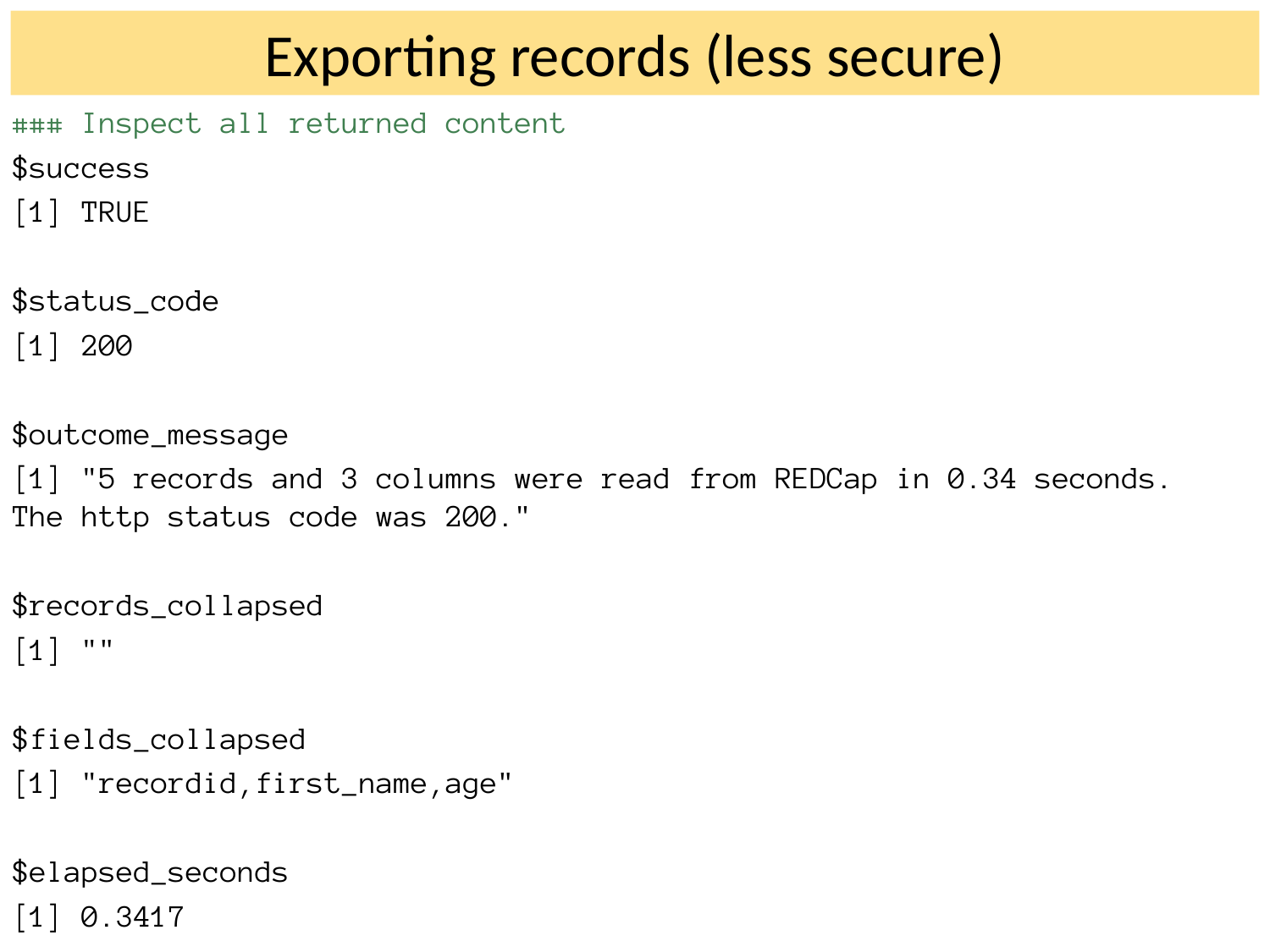

# Exporting records (less secure)
### Inspect all returned content
$success
[1] TRUE

$status_code
[1] 200

$outcome_message
[1] "5 records and 3 columns were read from REDCap in 0.34 seconds.  The http status code was 200."

$records_collapsed
[1] ""

$fields_collapsed
[1] "recordid,first_name,age"

$elapsed_seconds
[1] 0.3417